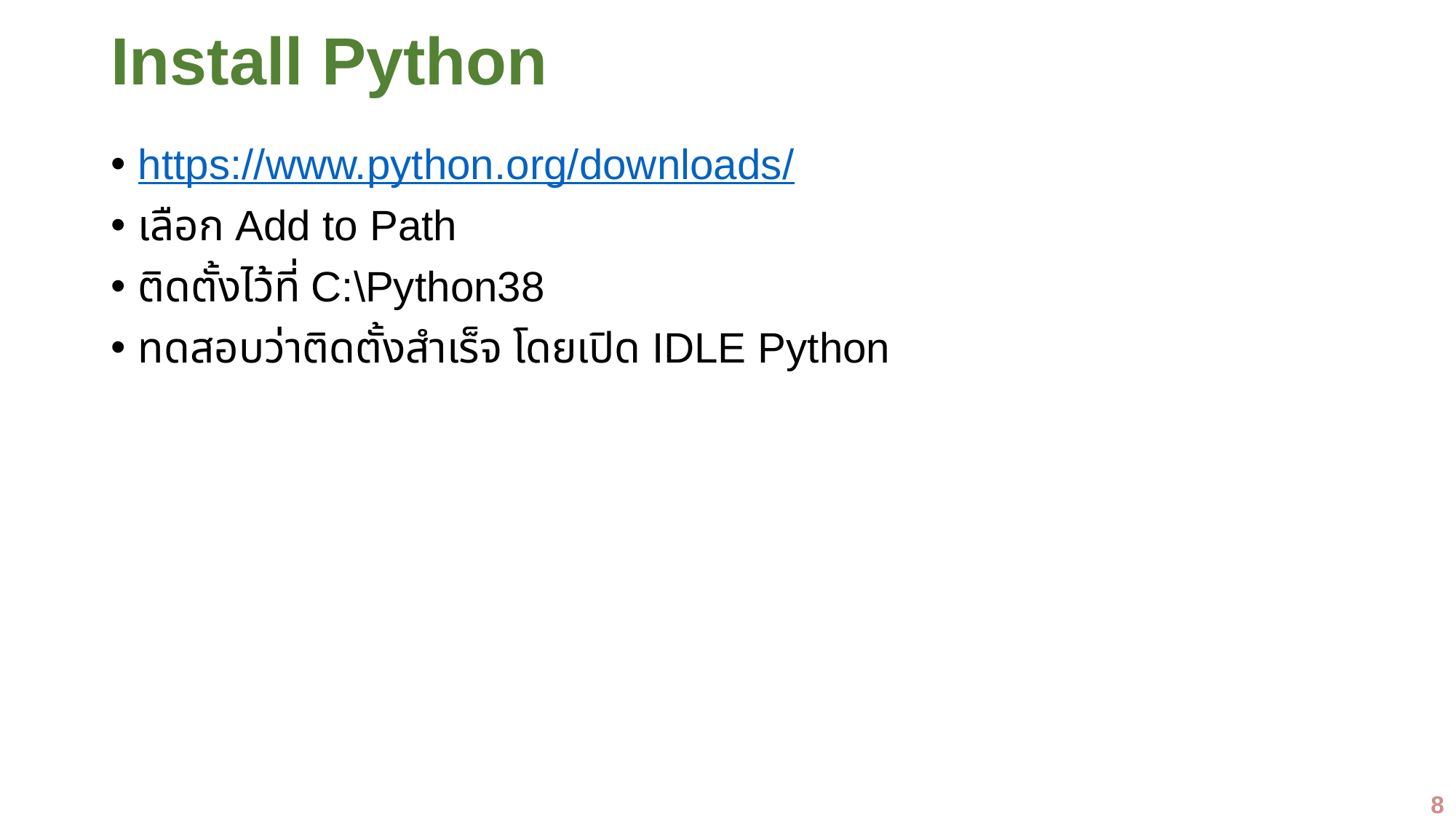

# Install Python
https://www.python.org/downloads/
เลือก Add to Path
ติดตั้งไว้ที่ C:\Python38
ทดสอบว่าติดตั้งสำเร็จ โดยเปิด IDLE Python
8